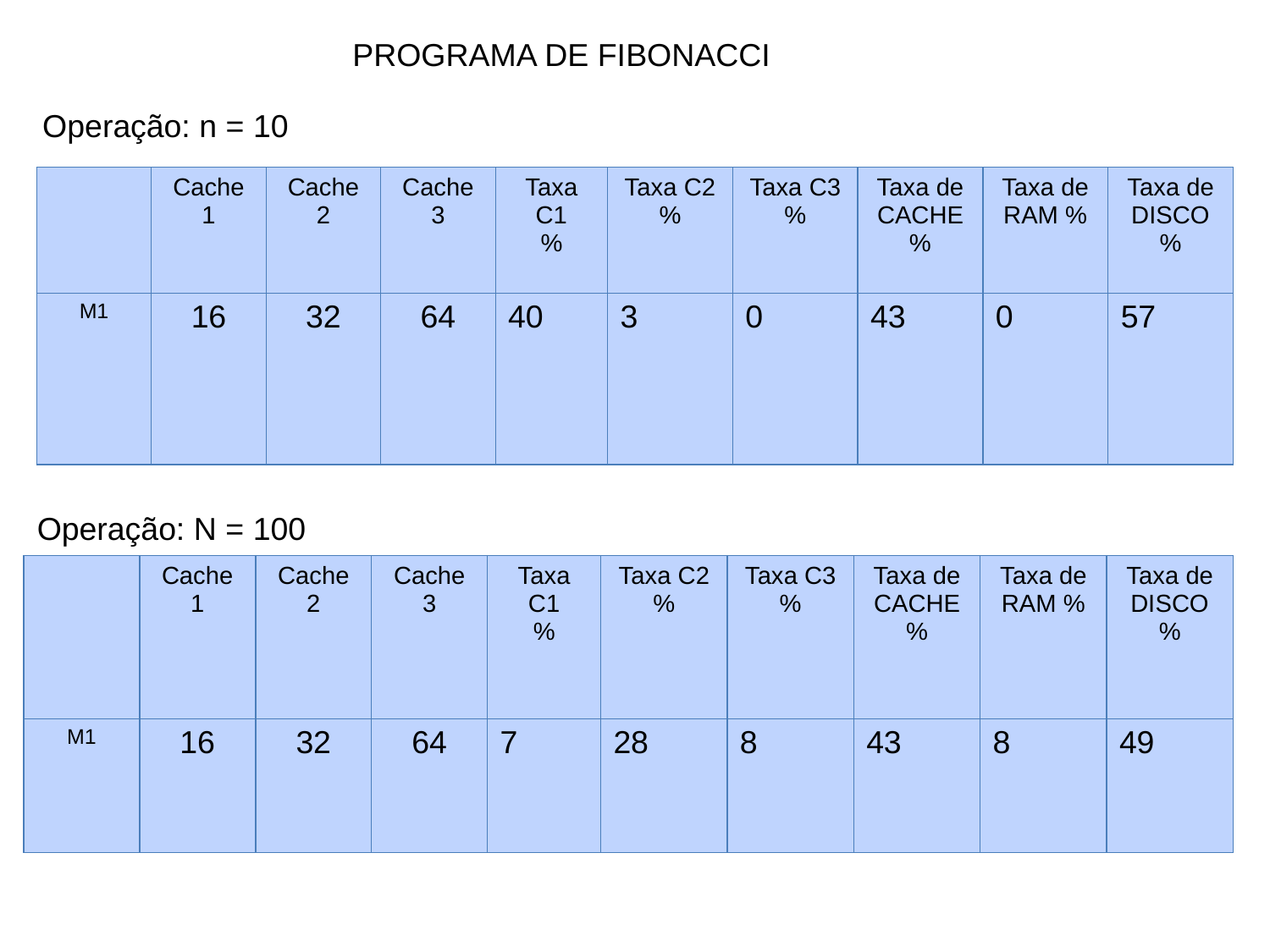

PROGRAMA DE FIBONACCI
Operação: n = 10
|  | Cache 1 | Cache 2 | Cache 3 | Taxa C1 % | Taxa C2 % | Taxa C3 % | Taxa de CACHE % | Taxa de RAM % | Taxa de DISCO % |
| --- | --- | --- | --- | --- | --- | --- | --- | --- | --- |
| M1 | 16 | 32 | 64 | 40 | 3 | 0 | 43 | 0 | 57 |
Operação: N = 100
|  | Cache 1 | Cache 2 | Cache 3 | Taxa C1 % | Taxa C2 % | Taxa C3 % | Taxa de CACHE % | Taxa de RAM % | Taxa de DISCO % |
| --- | --- | --- | --- | --- | --- | --- | --- | --- | --- |
| M1 | 16 | 32 | 64 | 7 | 28 | 8 | 43 | 8 | 49 |